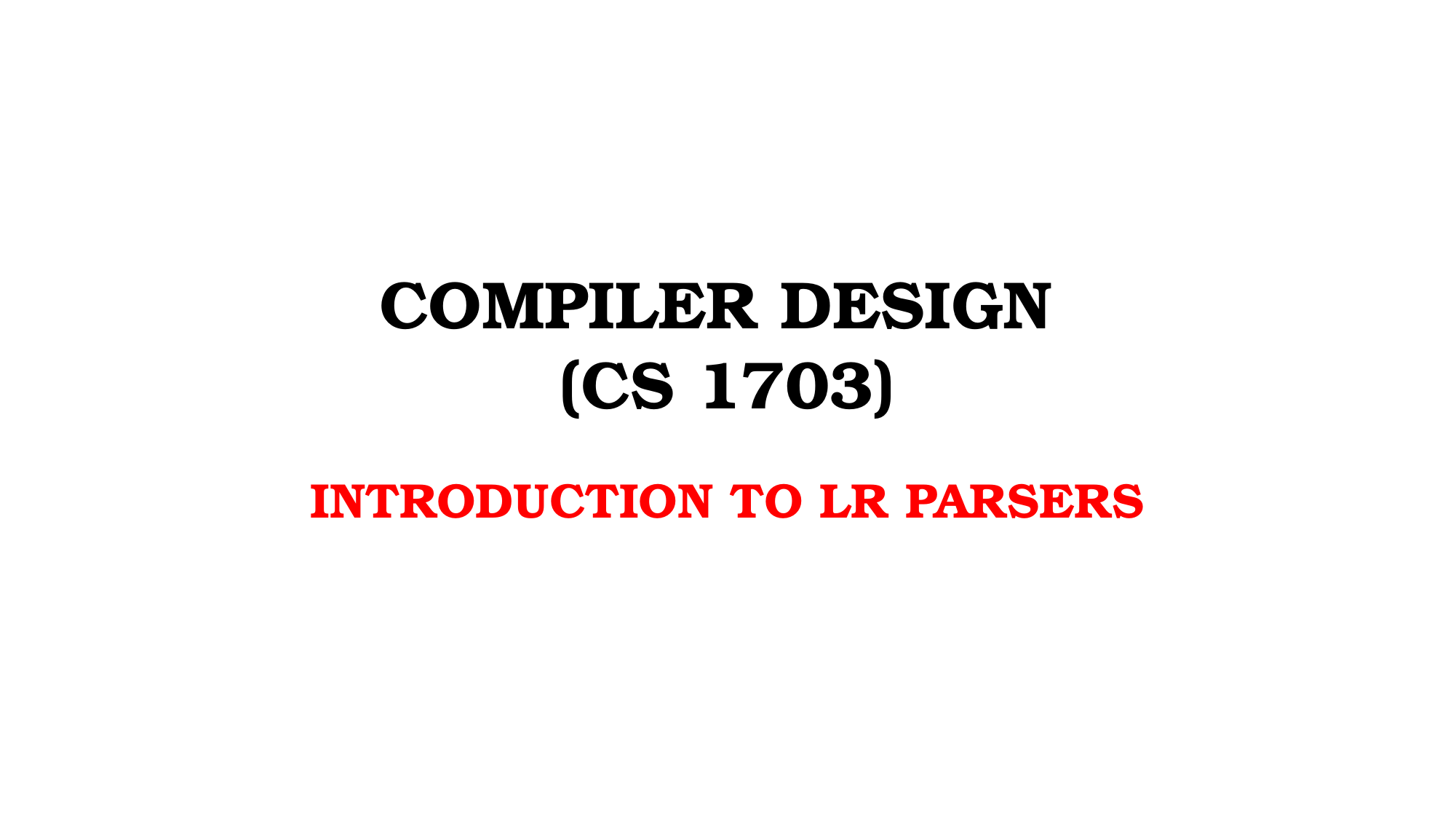

# COMPILER DESIGN (CS 1703)
INTRODUCTION TO LR PARSERS